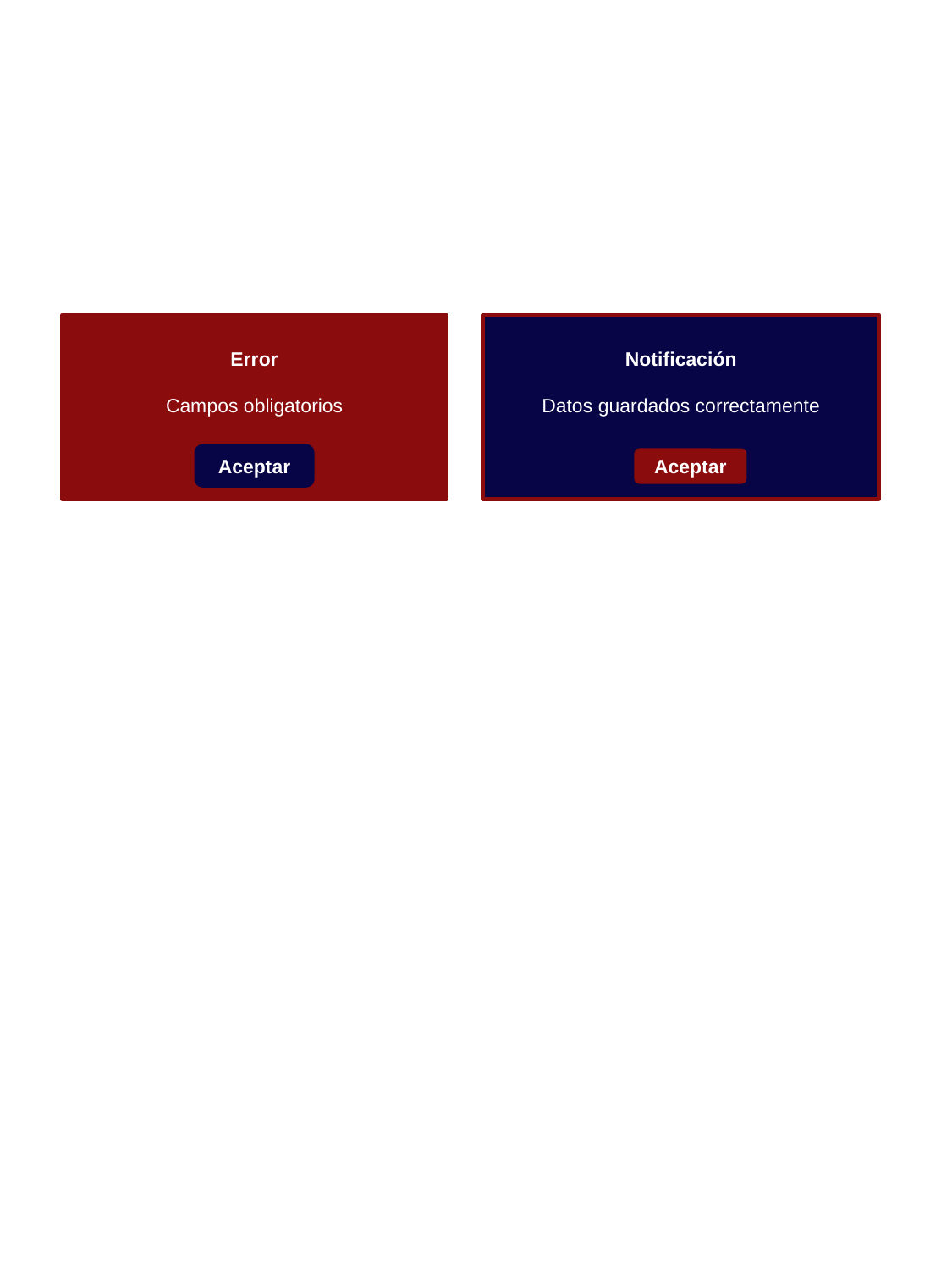

Error

Campos obligatorios

Notificación

Datos guardados correctamente

Aceptar
Aceptar